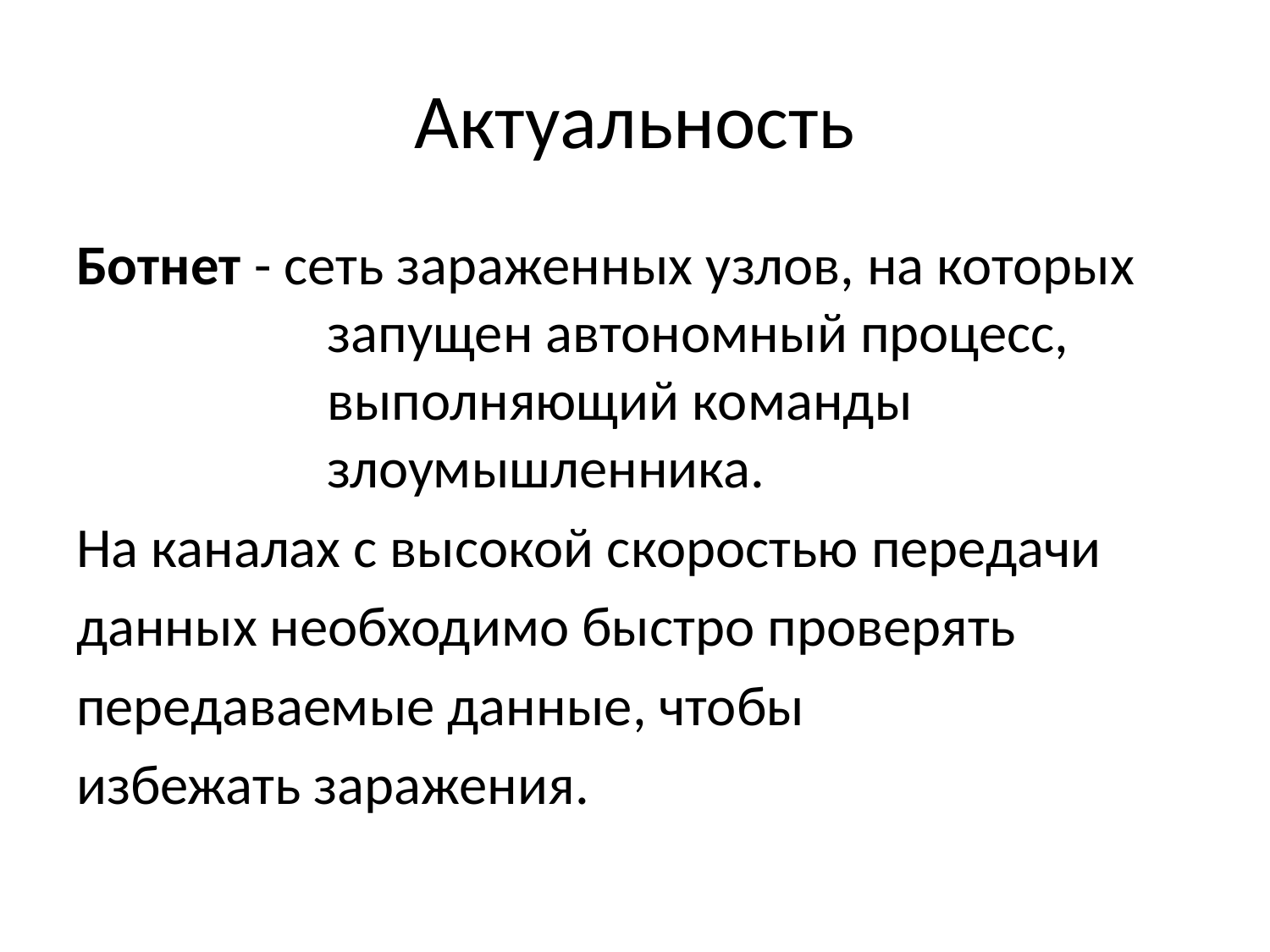

# Актуальность
Ботнет - сеть зараженных узлов, на которых 	      запущен автономный процесс,	 	      выполняющий команды 			      злоумышленника.
На каналах с высокой скоростью передачи
данных необходимо быстро проверять
передаваемые данные, чтобы
избежать заражения.